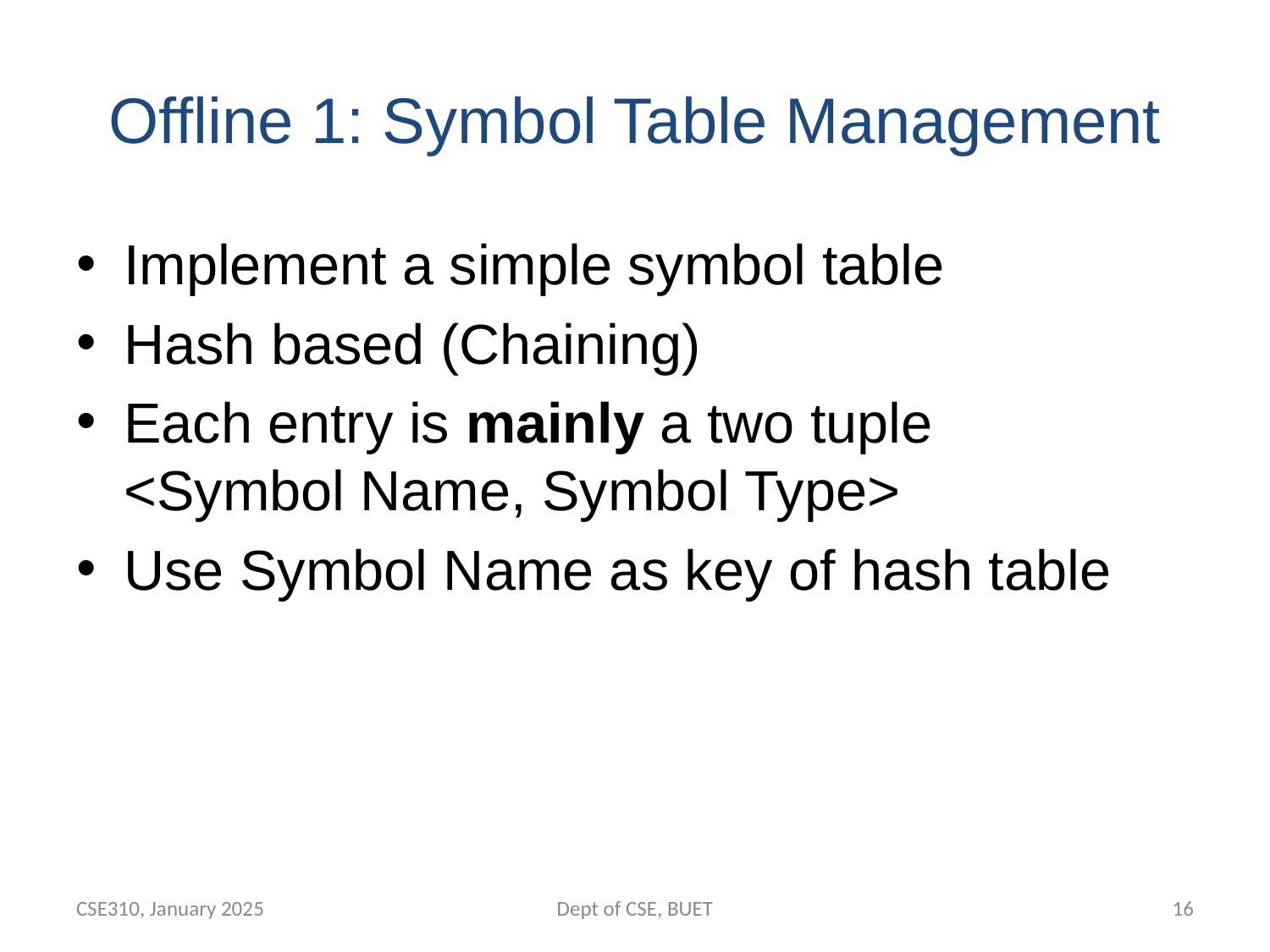

# Offline 1: Symbol Table Management
Implement a simple symbol table
Hash based (Chaining)
Each entry is mainly a two tuple
<Symbol Name, Symbol Type>
Use Symbol Name as key of hash table
CSE310, January 2025
Dept of CSE, BUET
16